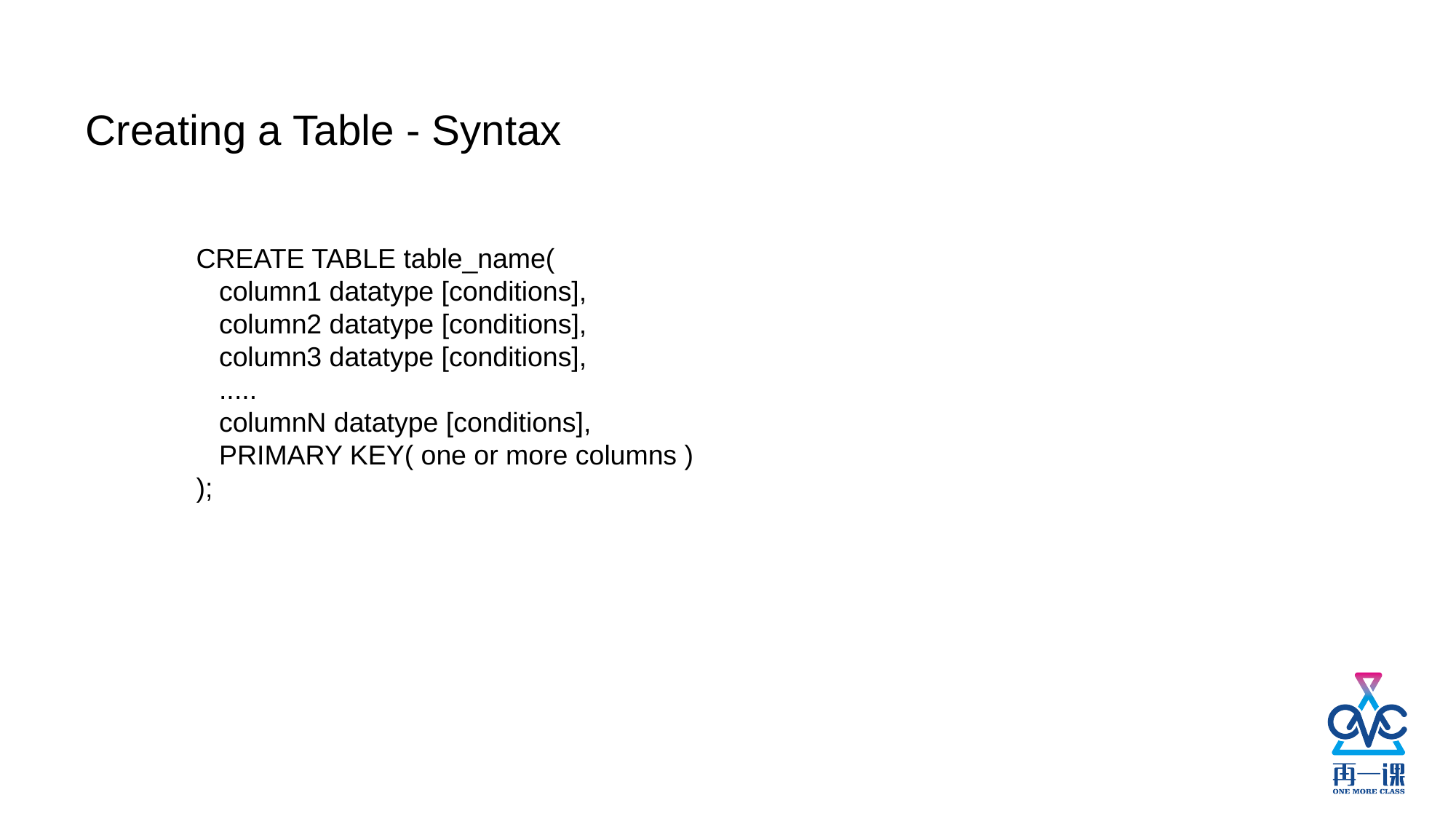

Creating a Table - Syntax
CREATE TABLE table_name(
   column1 datatype [conditions],
   column2 datatype [conditions],
   column3 datatype [conditions],
   .....
   columnN datatype [conditions],
   PRIMARY KEY( one or more columns )
);